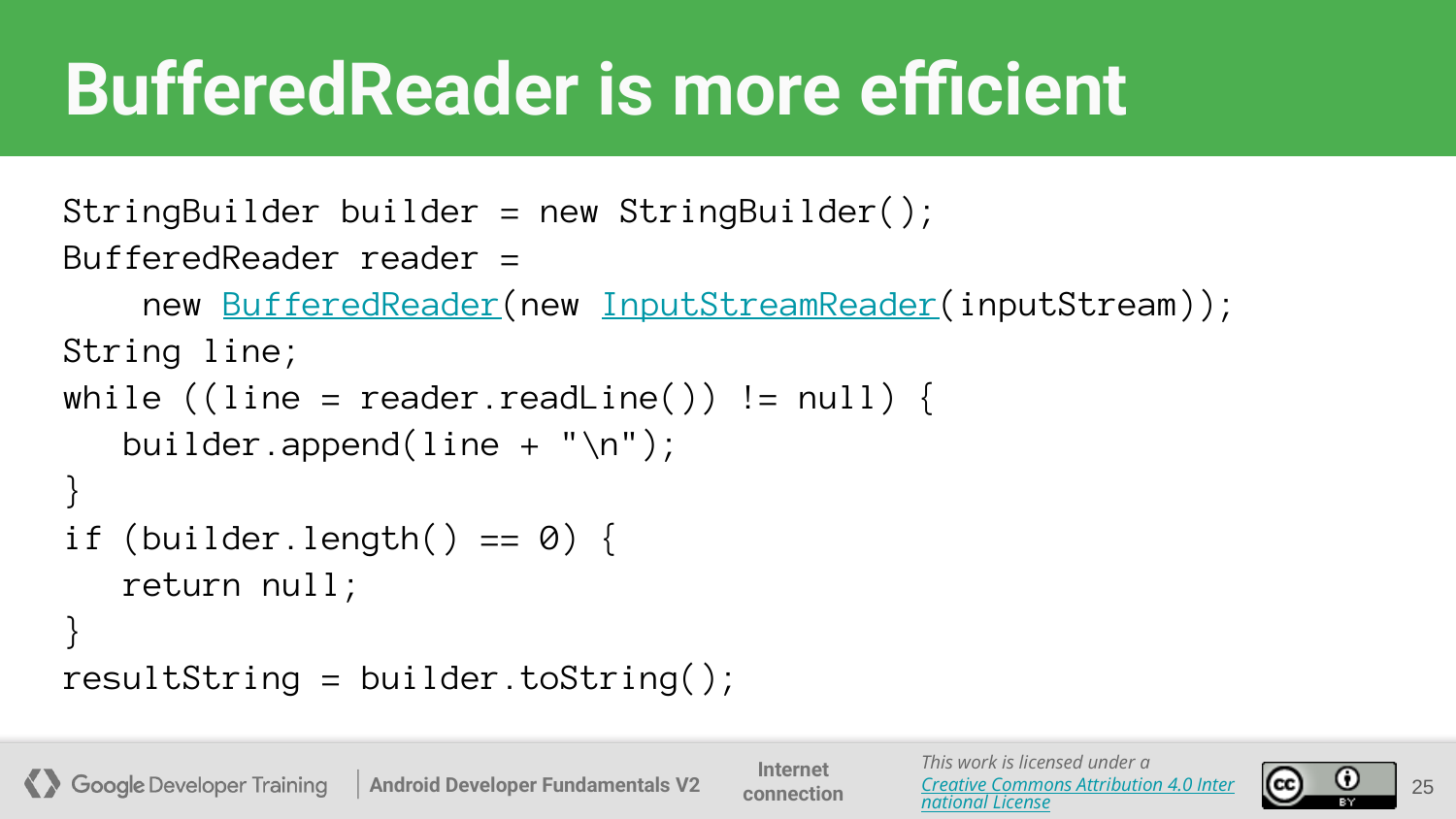

# BufferedReader is more efficient
StringBuilder builder = new StringBuilder();
BufferedReader reader =
    new BufferedReader(new InputStreamReader(inputStream));
String line;
while ((line = reader.readLine()) != null) {
   builder.append(line + "\n");
}
if (builder.length() == 0) {
   return null;
}
resultString = builder.toString();

25